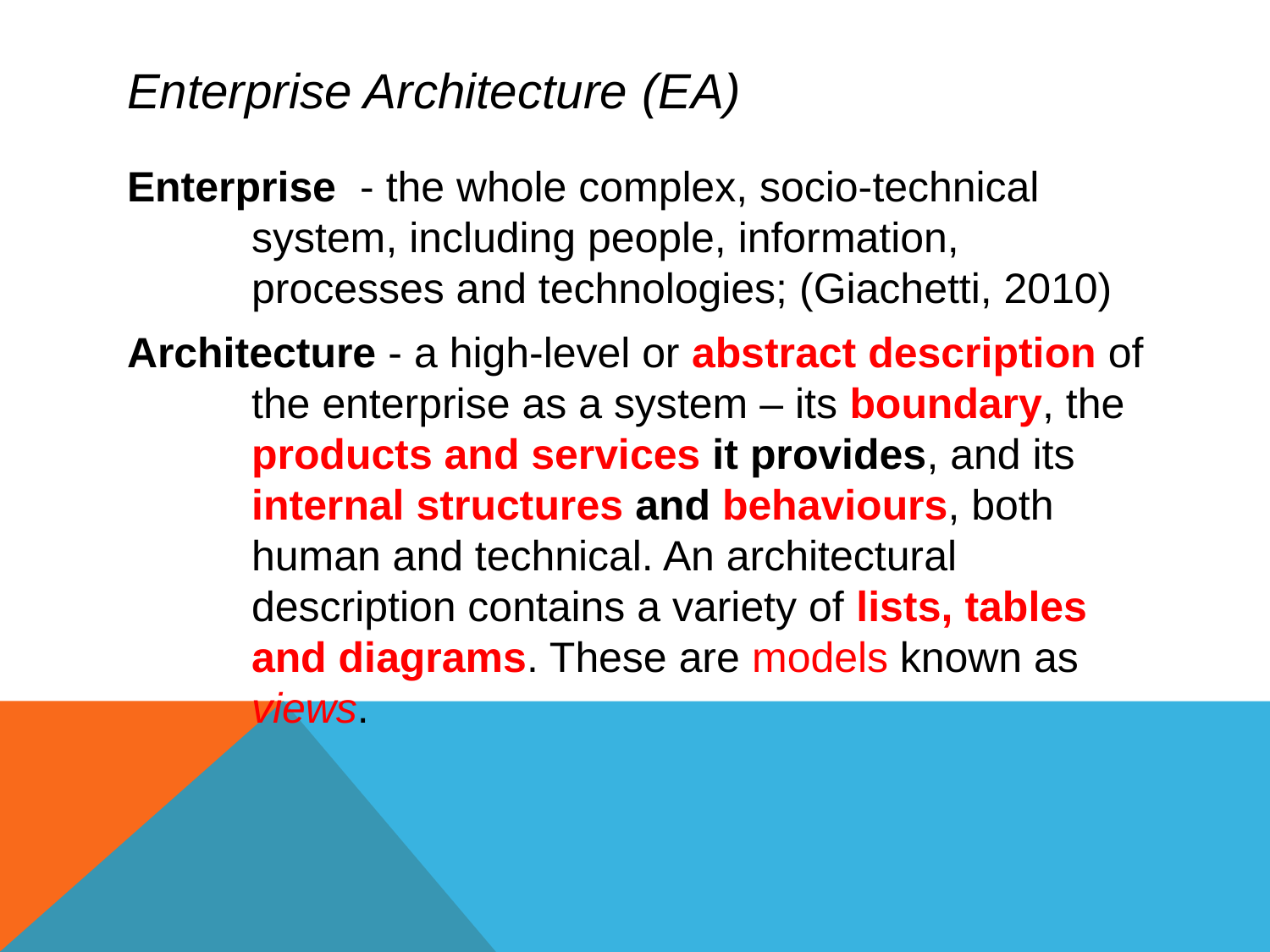

# Enterprise Architecture (EA)
Enterprise  - the whole complex, socio-technical system, including people, information, processes and technologies; (Giachetti, 2010)
Architecture - a high-level or abstract description of the enterprise as a system – its boundary, the products and services it provides, and its internal structures and behaviours, both human and technical. An architectural description contains a variety of lists, tables and diagrams. These are models known as views.